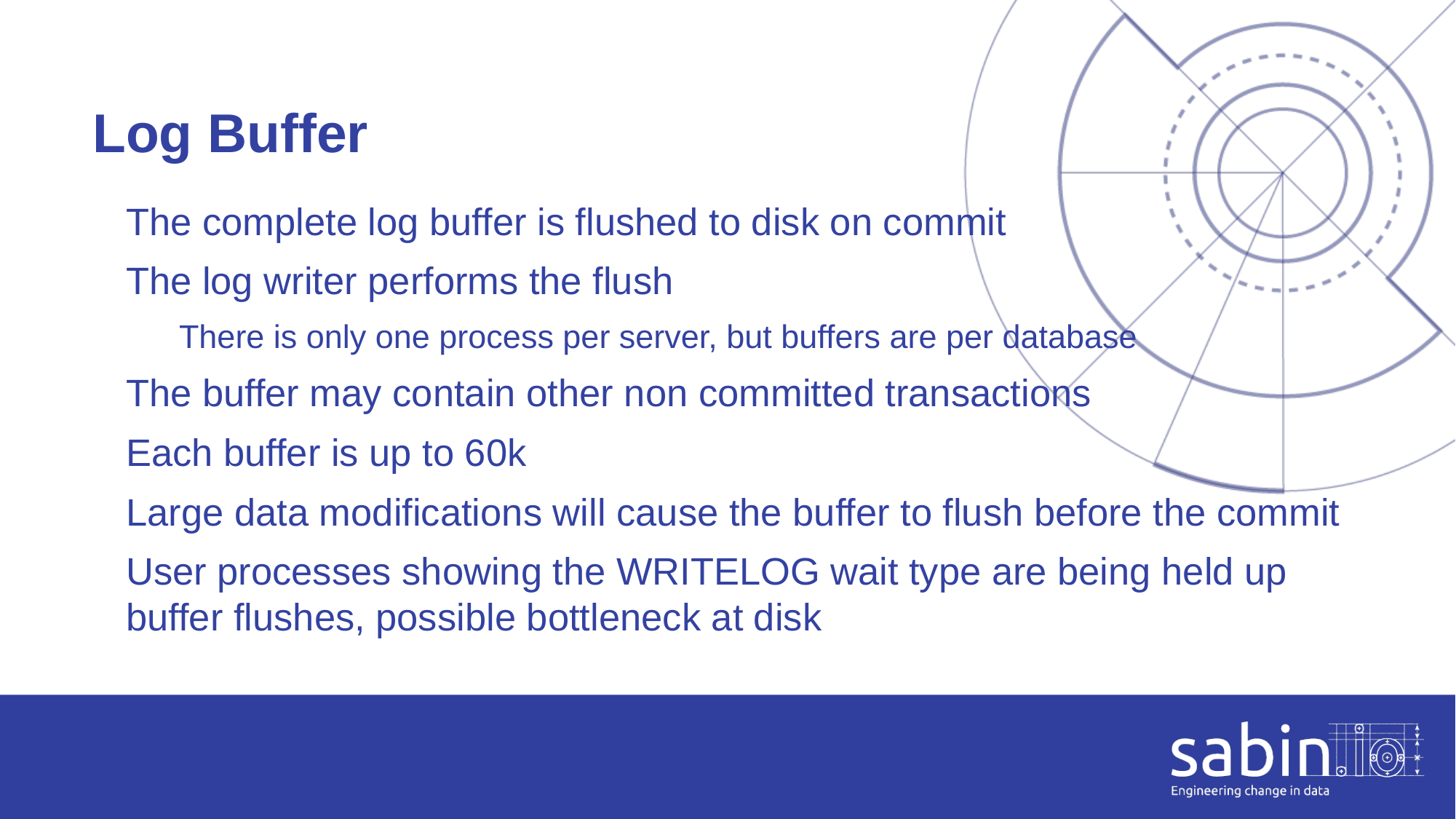

# Log Buffer
The complete log buffer is flushed to disk on commit
The log writer performs the flush
There is only one process per server, but buffers are per database
The buffer may contain other non committed transactions
Each buffer is up to 60k
Large data modifications will cause the buffer to flush before the commit
User processes showing the WRITELOG wait type are being held up buffer flushes, possible bottleneck at disk